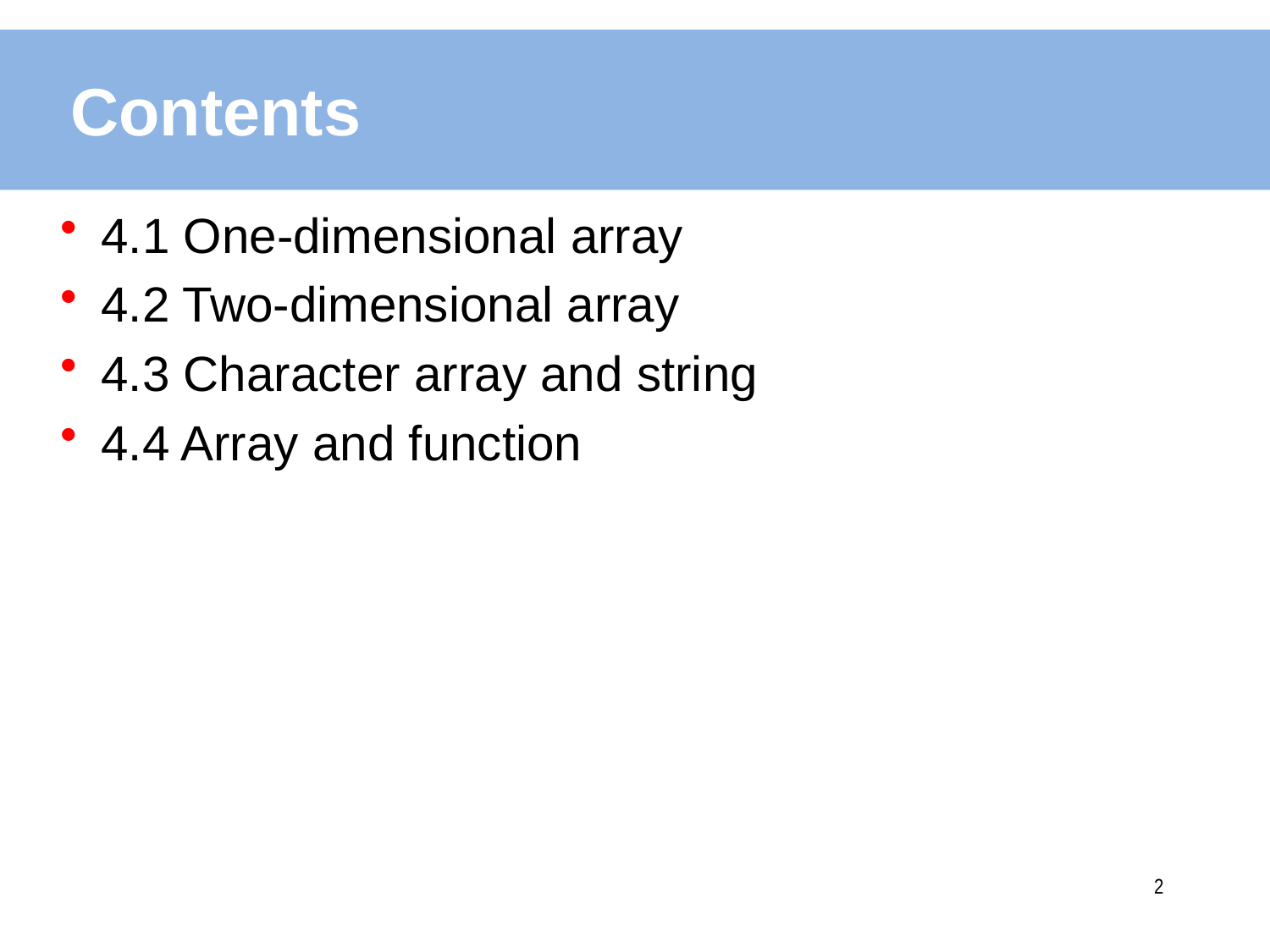

# Contents
4.1 One-dimensional array
4.2 Two-dimensional array
4.3 Character array and string
4.4 Array and function
2